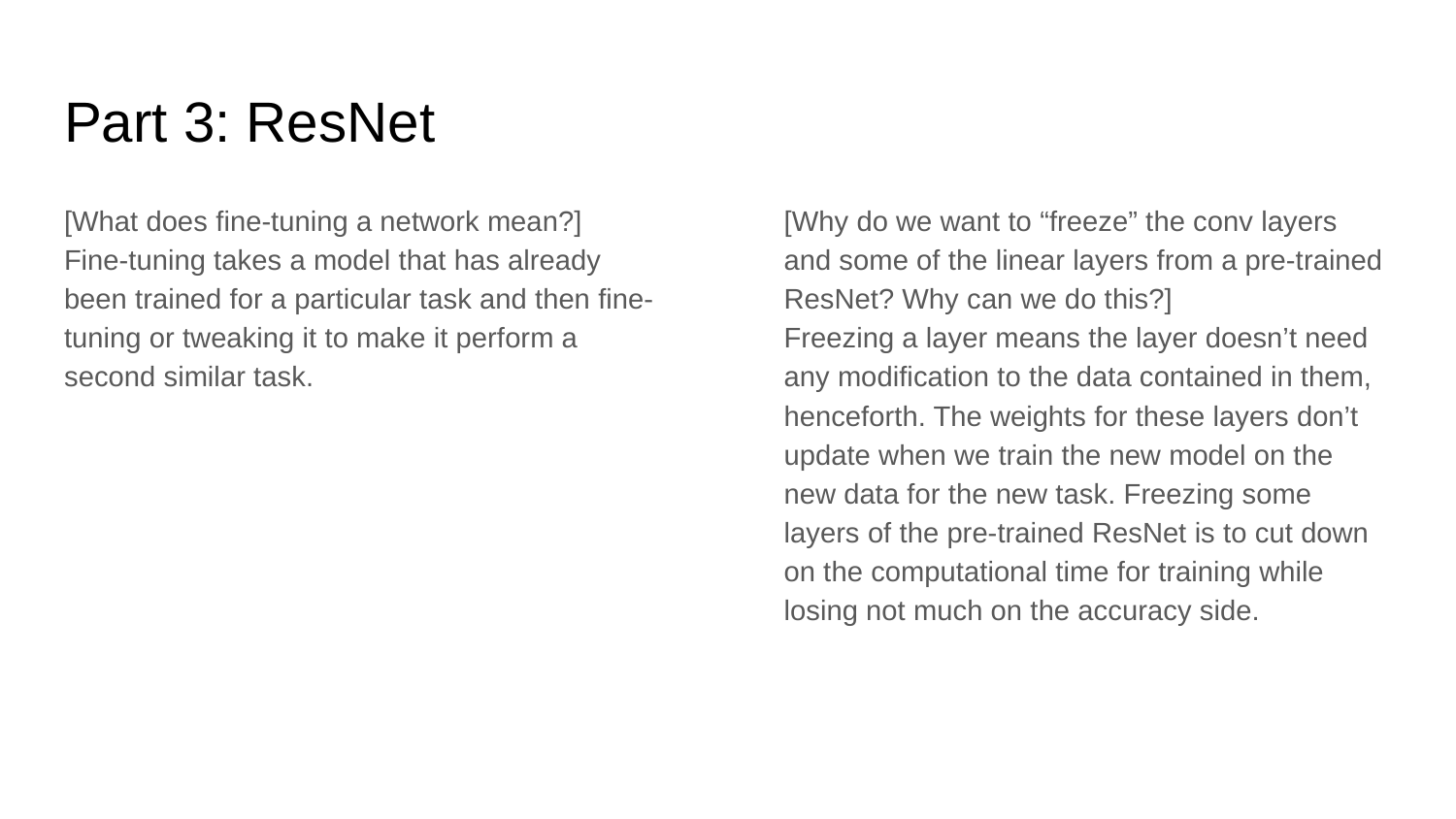

# Part 3: ResNet
[What does fine-tuning a network mean?]
Fine-tuning takes a model that has already been trained for a particular task and then fine-tuning or tweaking it to make it perform a second similar task.
[Why do we want to “freeze” the conv layers and some of the linear layers from a pre-trained ResNet? Why can we do this?]
Freezing a layer means the layer doesn’t need any modification to the data contained in them, henceforth. The weights for these layers don’t update when we train the new model on the new data for the new task. Freezing some layers of the pre-trained ResNet is to cut down on the computational time for training while losing not much on the accuracy side.